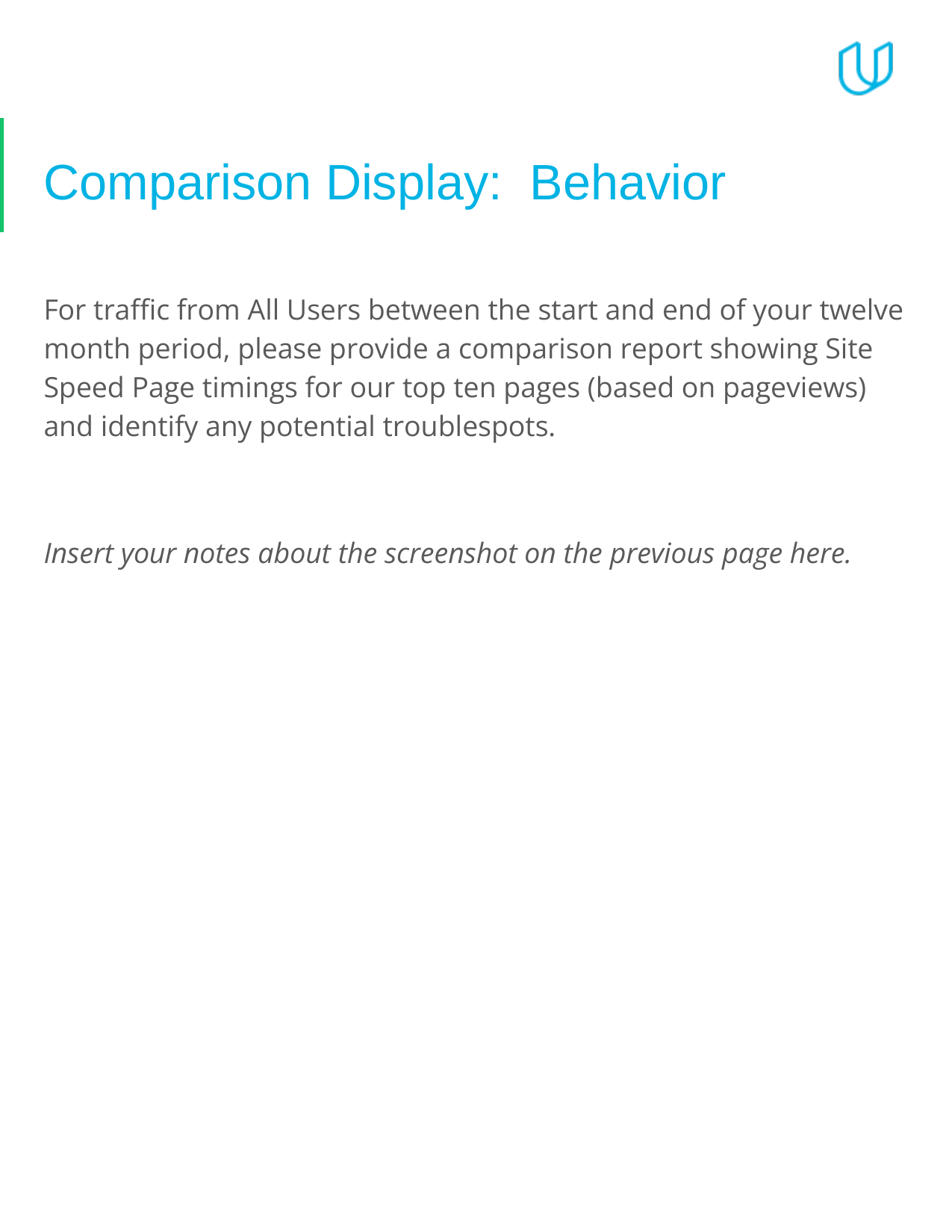

# Comparison Display:  Behavior
For traffic from All Users between the start and end of your twelve month period, please provide a comparison report showing Site Speed Page timings for our top ten pages (based on pageviews) and identify any potential troublespots.

Insert your notes about the screenshot on the previous page here.

Replace this box with screenshot from report